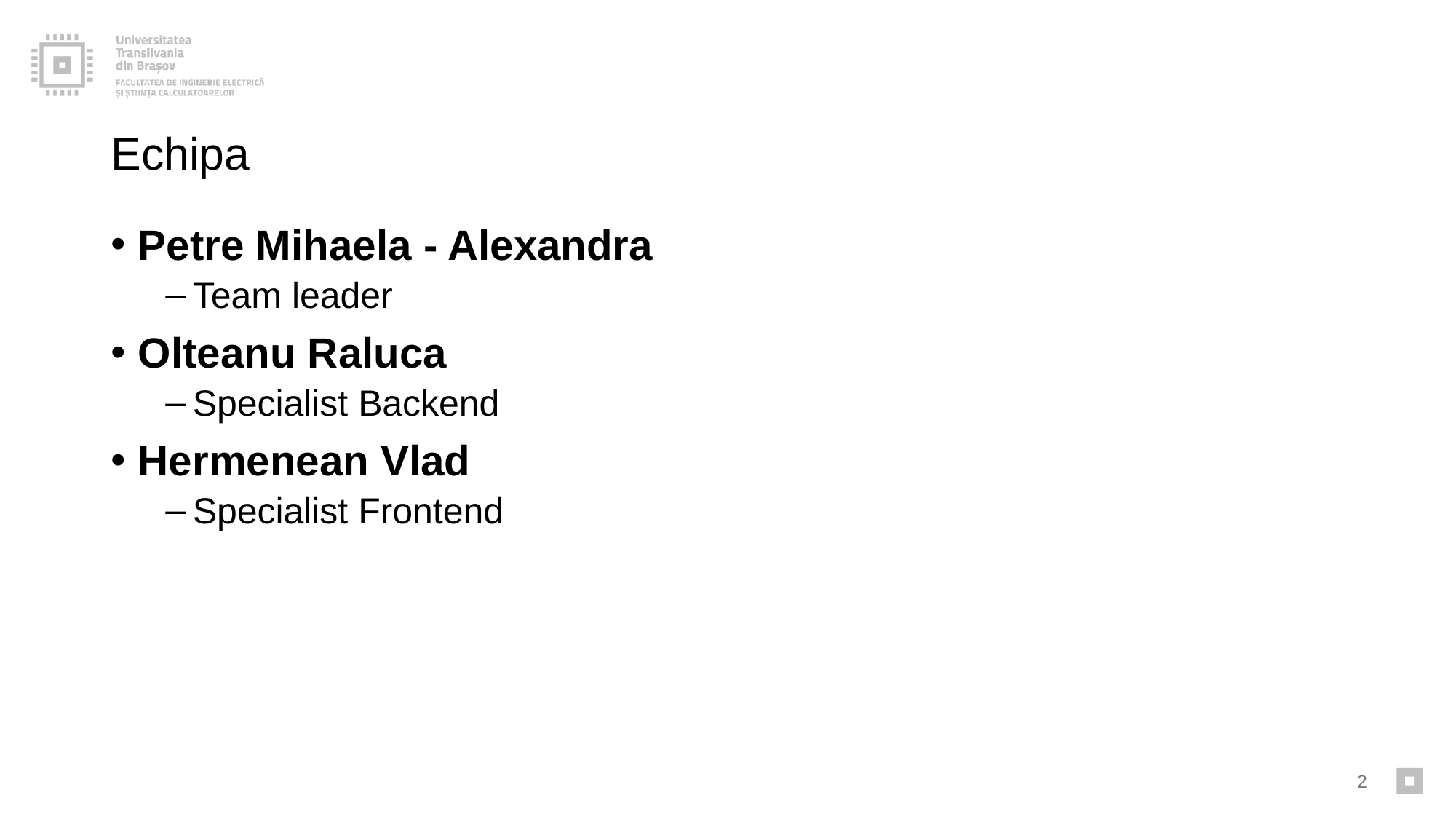

# Echipa
Petre Mihaela - Alexandra
Team leader
Olteanu Raluca
Specialist Backend
Hermenean Vlad
Specialist Frontend
2